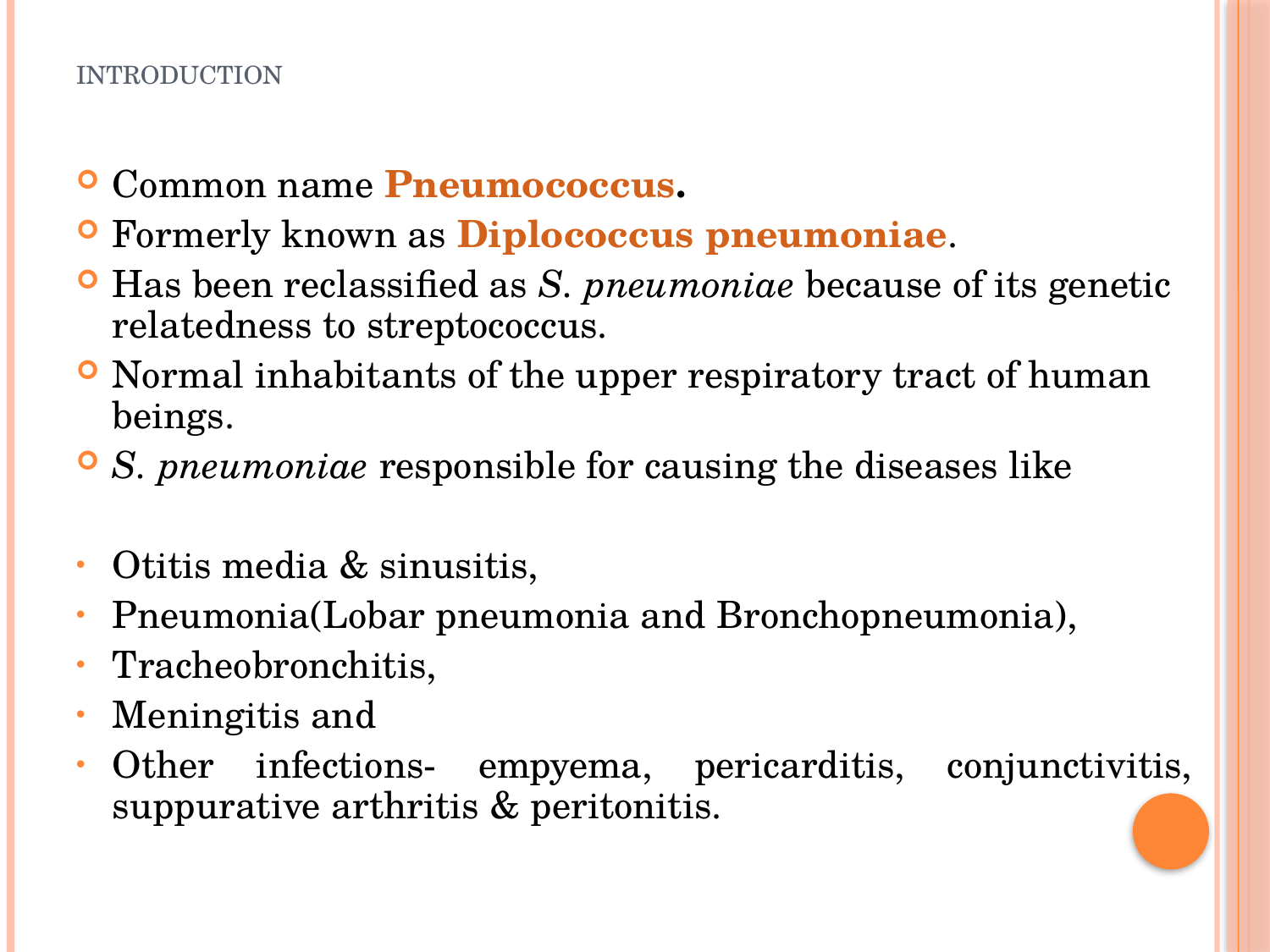

# Introduction
Common name Pneumococcus.
Formerly known as Diplococcus pneumoniae.
Has been reclassified as S. pneumoniae because of its genetic relatedness to streptococcus.
Normal inhabitants of the upper respiratory tract of human beings.
S. pneumoniae responsible for causing the diseases like

Otitis media & sinusitis,
Pneumonia(Lobar pneumonia and Bronchopneumonia),
Tracheobronchitis,
Meningitis and
Other infections- empyema, pericarditis, conjunctivitis, suppurative arthritis & peritonitis.